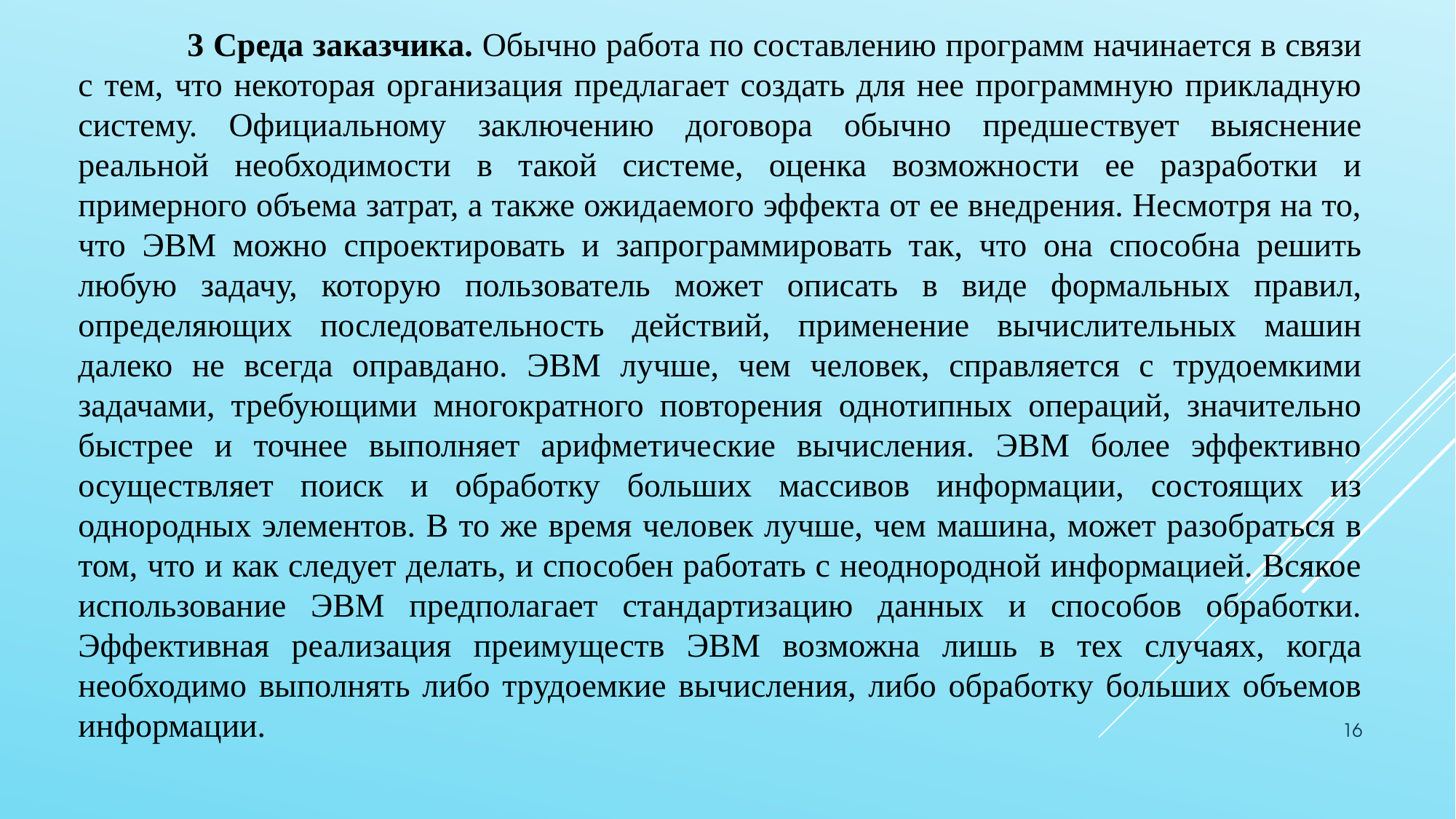

3 Среда заказчика. Обычно работа по составлению программ начинается в связи с тем, что некоторая организация предлагает создать для нее программную прикладную систему. Официальному заключению договора обычно предшествует выяснение реальной необходимости в такой системе, оценка возможности ее разработки и примерного объема затрат, а также ожидаемого эффекта от ее внедрения. Несмотря на то, что ЭВМ можно спроектировать и запрограммировать так, что она способна решить любую задачу, которую пользователь может описать в виде формальных правил, определяющих последовательность действий, применение вычислительных машин далеко не всегда оправдано. ЭВМ лучше, чем человек, справляется с трудоемкими задачами, требующими многократного повторения однотипных операций, значительно быстрее и точнее выполняет арифметические вычисления. ЭВМ более эффективно осуществляет поиск и обработку больших массивов информации, состоящих из однородных элементов. В то же время человек лучше, чем машина, может разобраться в том, что и как следует делать, и способен работать с неоднородной информацией. Всякое использование ЭВМ предполагает стандартизацию данных и способов обработки. Эффективная реализация преимуществ ЭВМ возможна лишь в тех случаях, когда необходимо выполнять либо трудоемкие вычисления, либо обработку больших объемов информации.
16